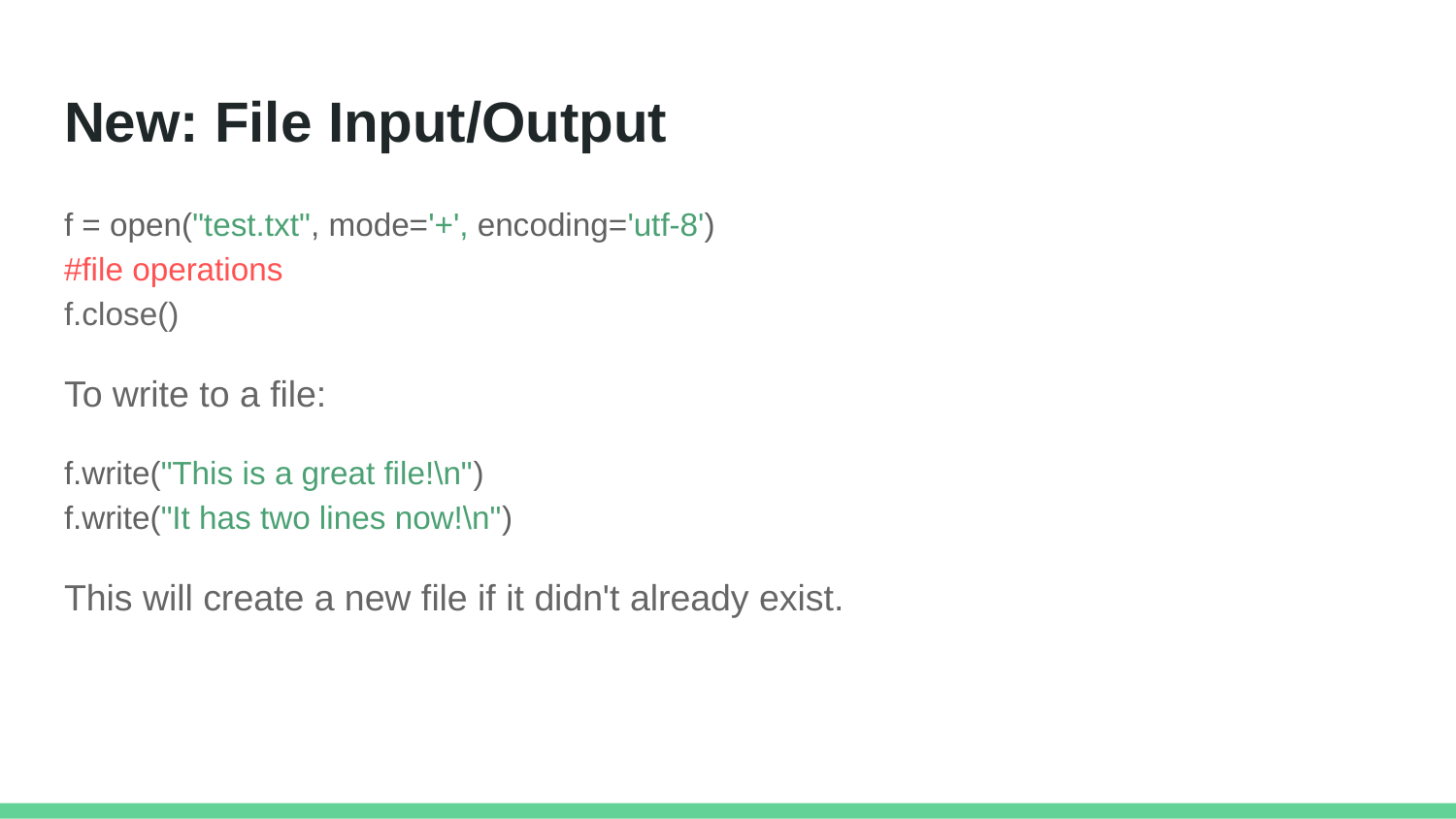

# New: File Input/Output
f = open("test.txt", mode='+', encoding='utf-8')
#file operations
f.close()
To write to a file:
f.write("This is a great file!\n")
f.write("It has two lines now!\n")
This will create a new file if it didn't already exist.